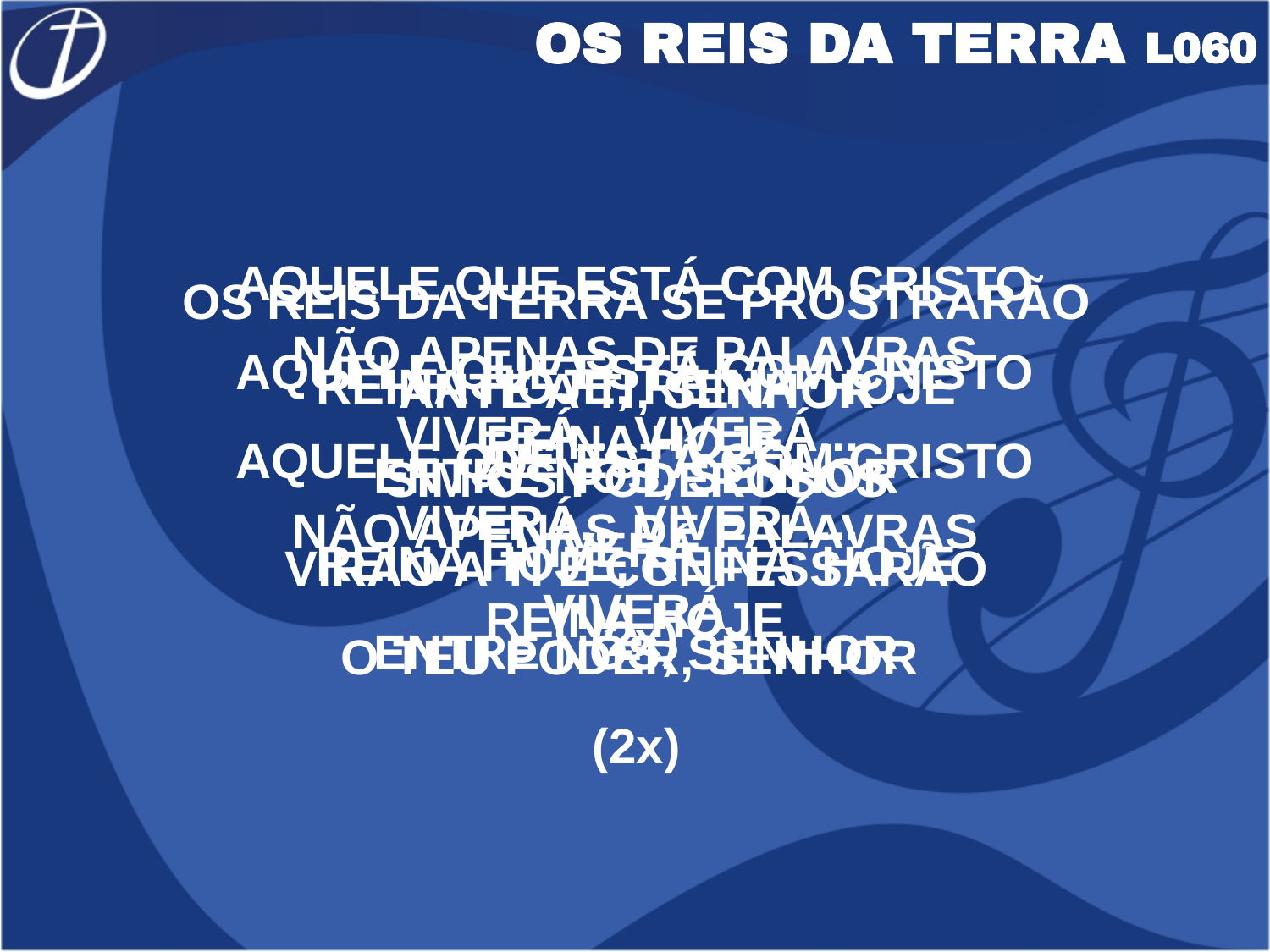

OS REIS DA TERRA L060
AQUELE QUE ESTÁ COM CRISTO
AQUELE QUE ESTÁ COM CRISTO
AQUELE QUE ESTÁ COM CRISTO
VIVERÁ
(2x)
OS REIS DA TERRA SE PROSTRARÃO
ANTE A TI, SENHOR
SIM OS PODEROSOS
VIRÃO A TI E CONFESSARÃO
O TEU PODER, SENHOR
(2x)
NÃO APENAS DE PALAVRAS
REINA HOJE
NÃO APENAS DE PALAVRAS
REINA HOJE

REINA HOJE, REINA  HOJE
ENTRE NÓS, SENHOR
REINA HOJE, REINA  HOJE
ENTRE NÓS, SENHOR
VIVERÁ... VIVERÁ...
VIVERÁ... VIVERÁ...
VIVERÁ